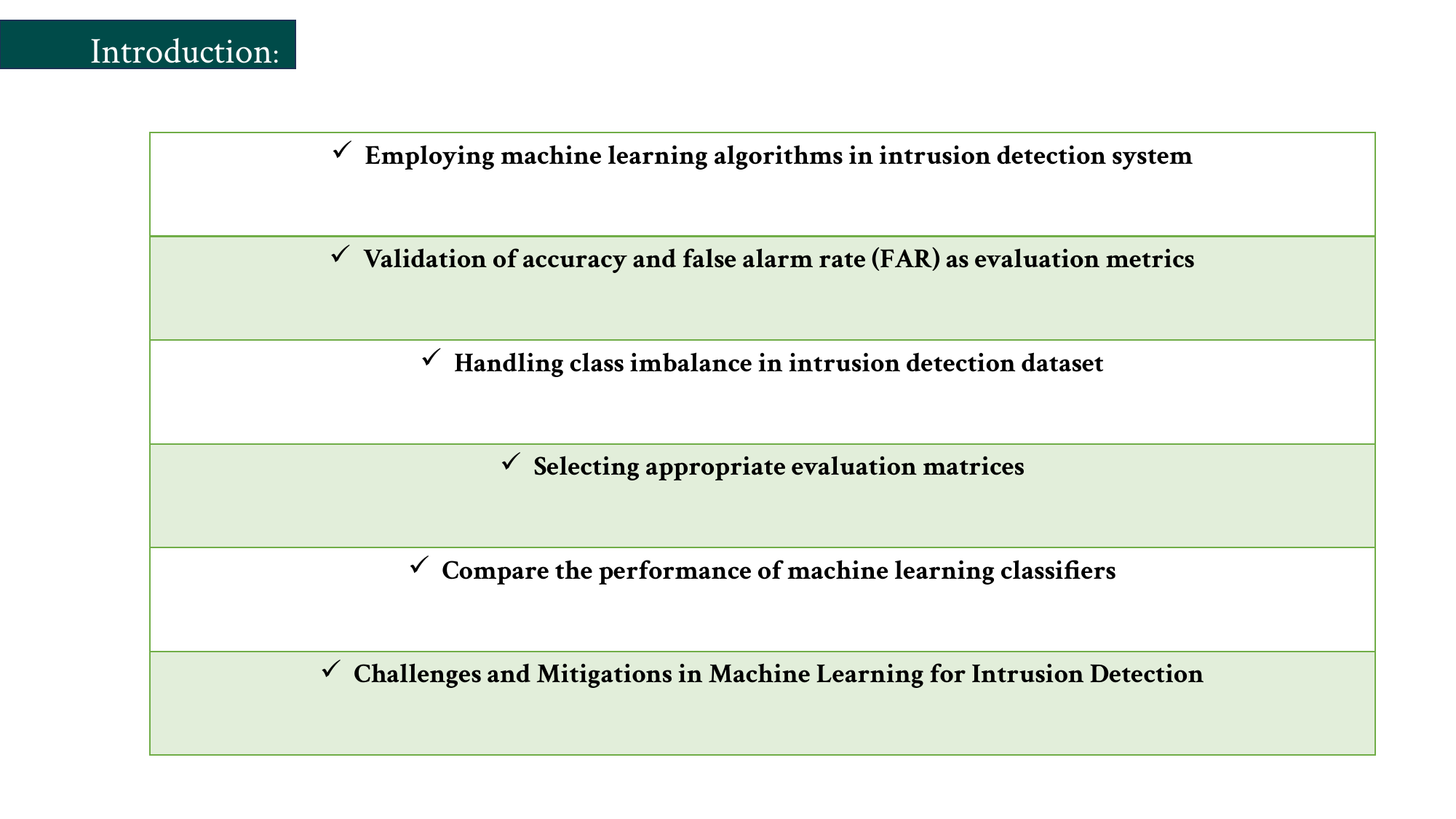

Introduction:
| Employing machine learning algorithms in intrusion detection system |
| --- |
| Validation of accuracy and false alarm rate (FAR) as evaluation metrics |
| Handling class imbalance in intrusion detection dataset |
| Selecting appropriate evaluation matrices |
| Compare the performance of machine learning classifiers |
| Challenges and Mitigations in Machine Learning for Intrusion Detection |